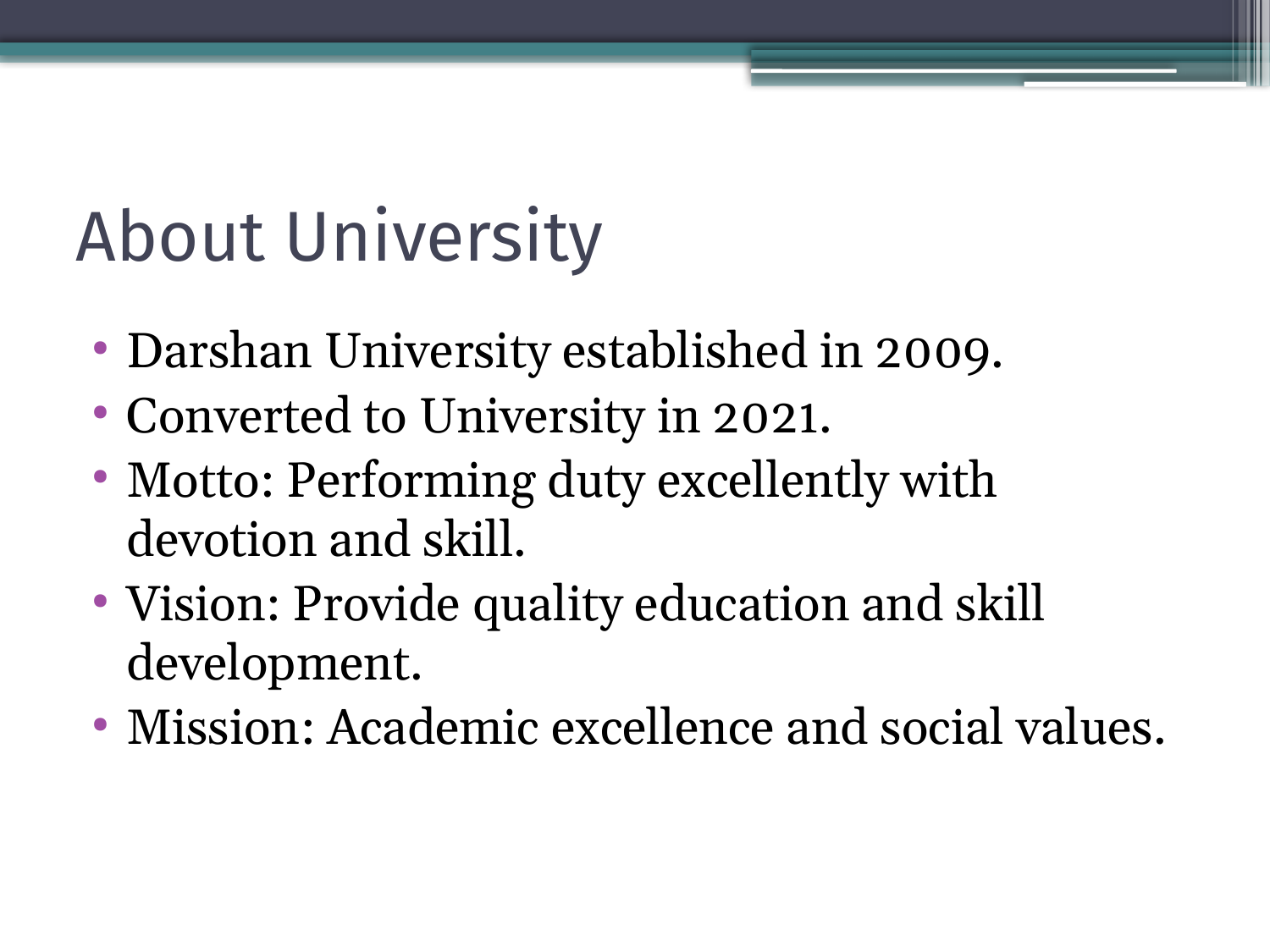

# About University
Darshan University established in 2009.
Converted to University in 2021.
Motto: Performing duty excellently with devotion and skill.
Vision: Provide quality education and skill development.
Mission: Academic excellence and social values.